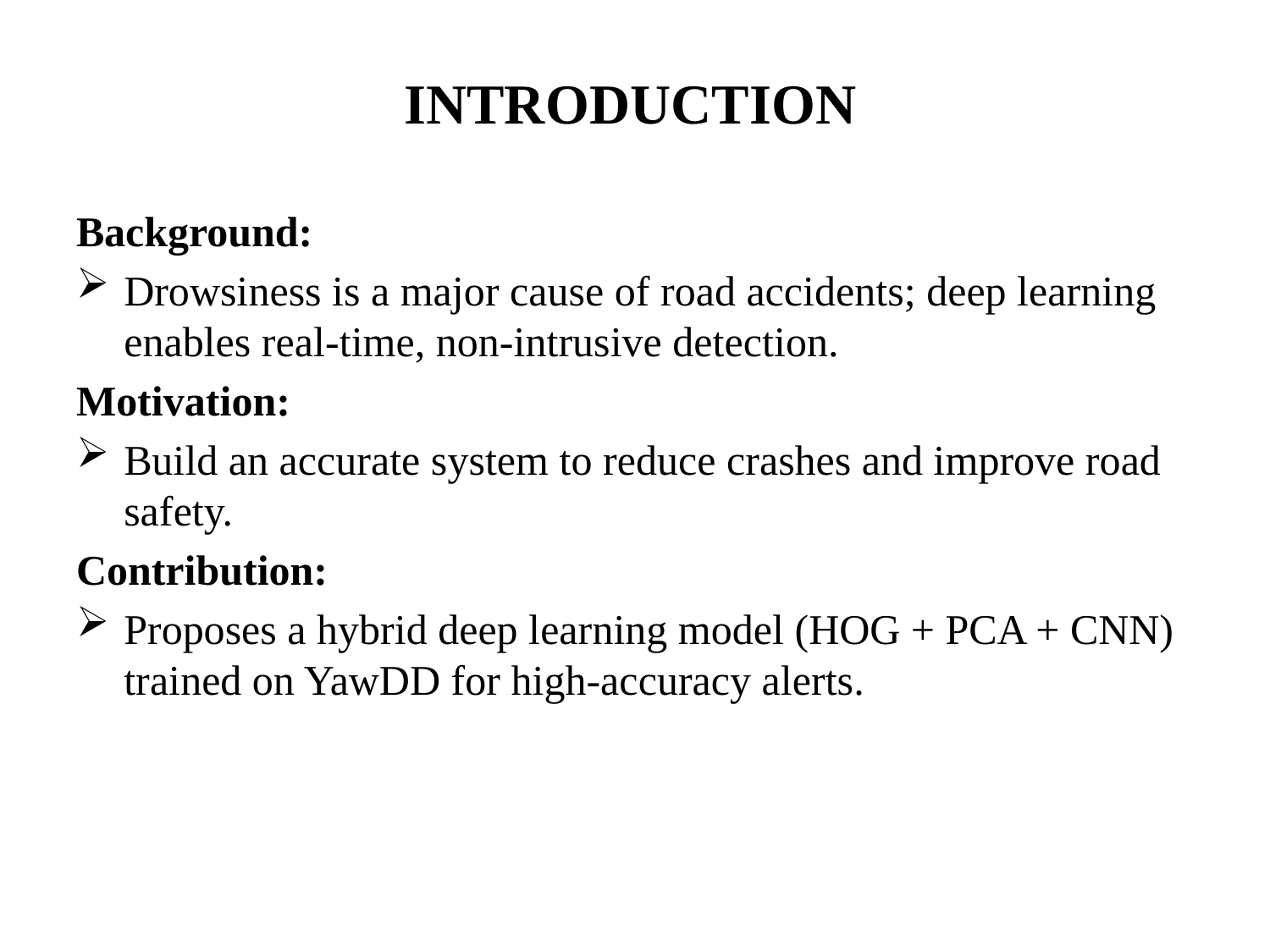

# INTRODUCTION
Background:
Drowsiness is a major cause of road accidents; deep learning enables real-time, non-intrusive detection.
Motivation:
Build an accurate system to reduce crashes and improve road safety.
Contribution:
Proposes a hybrid deep learning model (HOG + PCA + CNN) trained on YawDD for high-accuracy alerts.